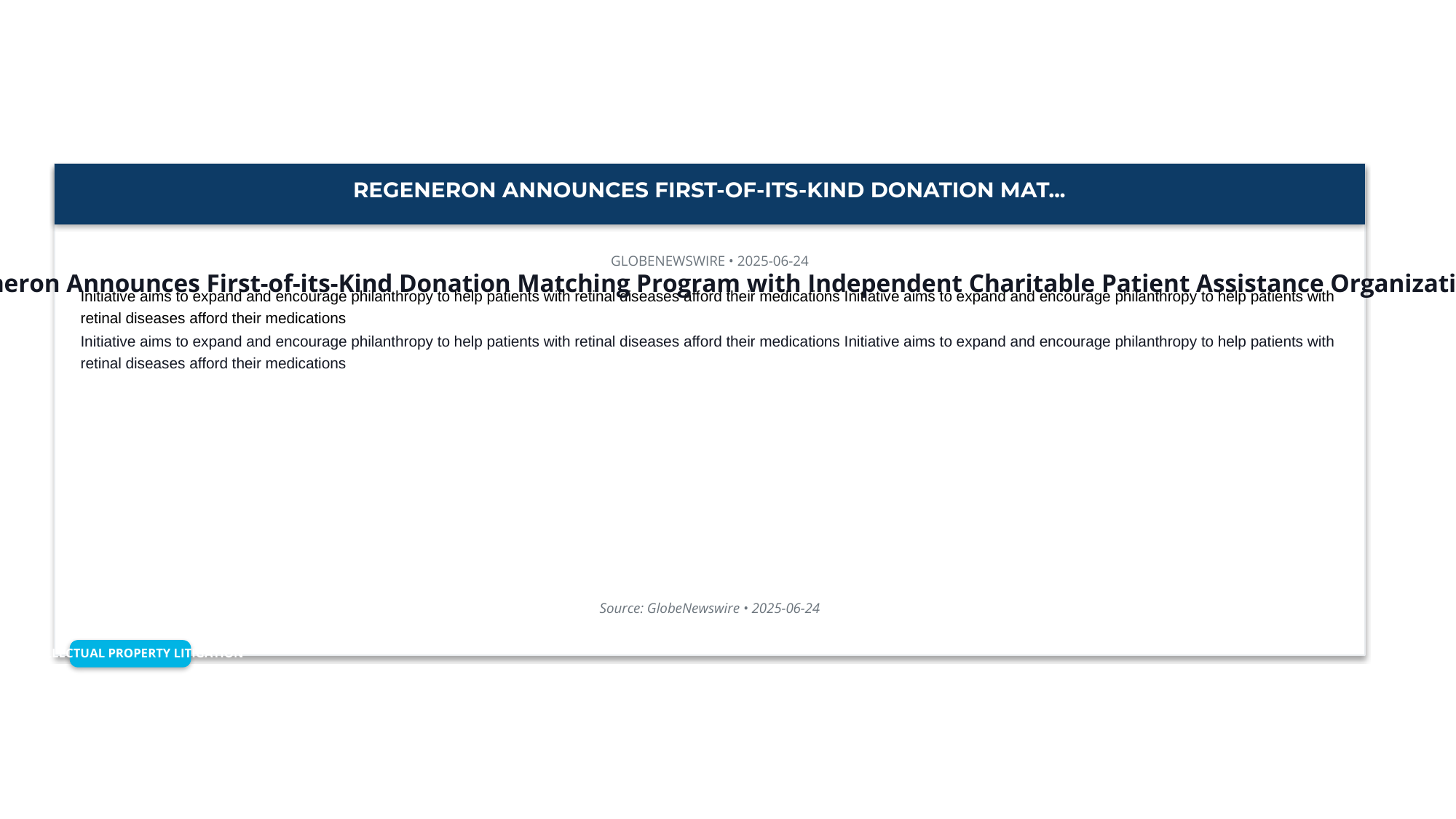

#

REGENERON ANNOUNCES FIRST-OF-ITS-KIND DONATION MAT...

GLOBENEWSWIRE • 2025-06-24
Regeneron Announces First-of-its-Kind Donation Matching Program with Independent Charitable Patient Assistance Organization
Initiative aims to expand and encourage philanthropy to help patients with retinal diseases afford their medications Initiative aims to expand and encourage philanthropy to help patients with retinal diseases afford their medications
Initiative aims to expand and encourage philanthropy to help patients with retinal diseases afford their medications Initiative aims to expand and encourage philanthropy to help patients with retinal diseases afford their medications
Source: GlobeNewswire • 2025-06-24

INTELLECTUAL PROPERTY LITIGATION